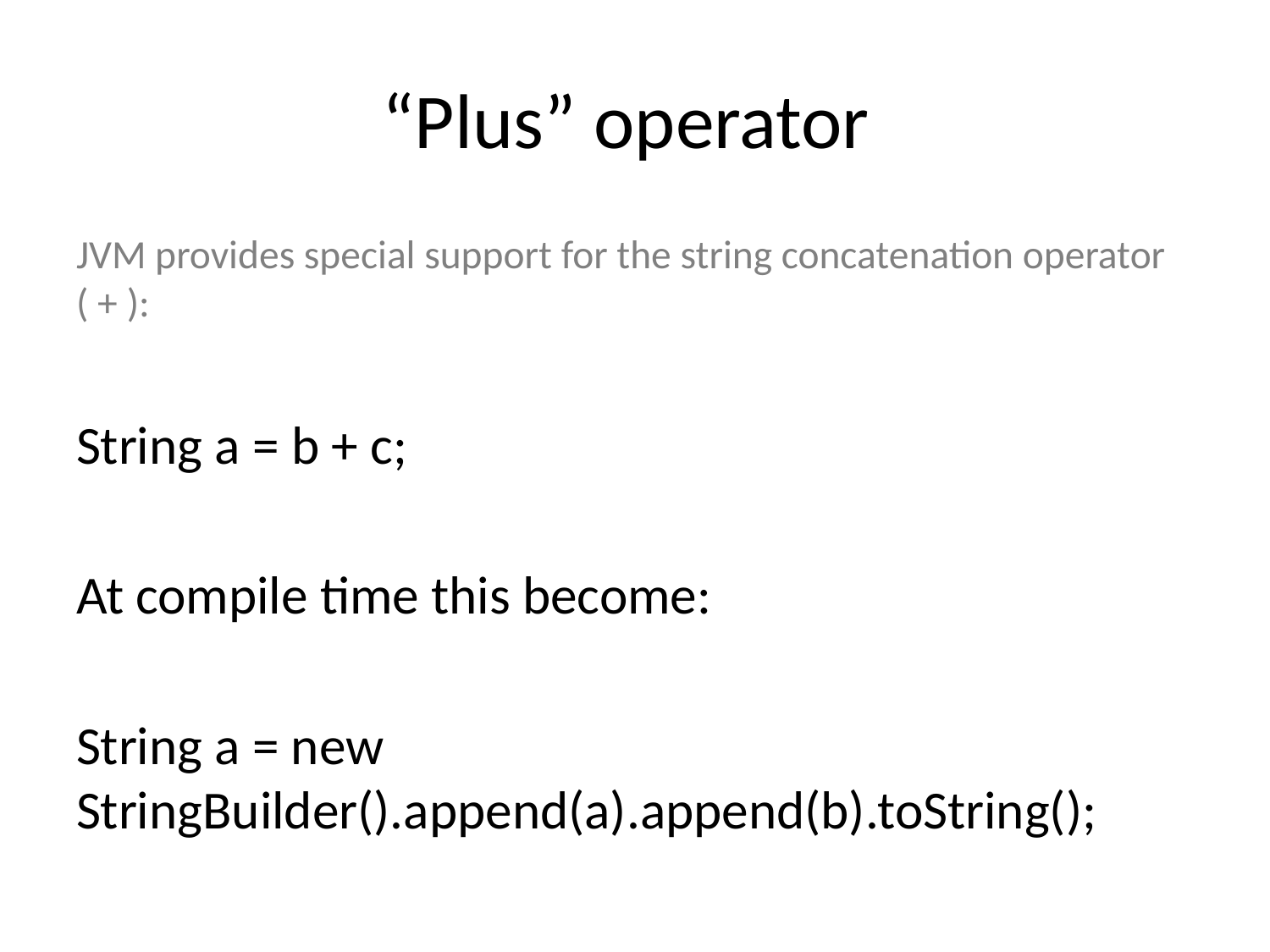

# “Plus” operator
JVM provides special support for the string concatenation operator ( + ):

String a = b + c;

At compile time this become:

String a = new StringBuilder().append(a).append(b).toString();